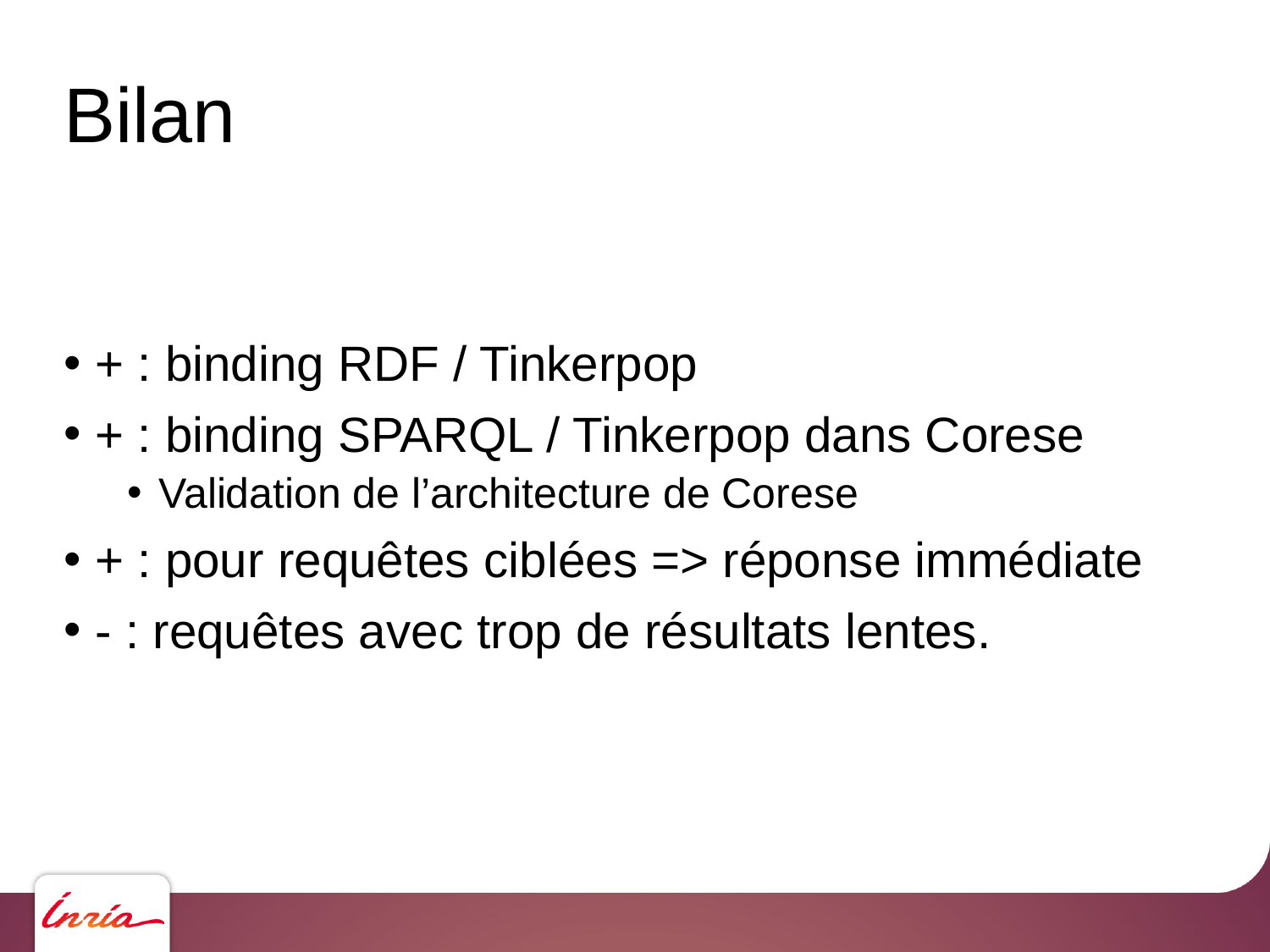

# Bilan
+ : binding RDF / Tinkerpop
+ : binding SPARQL / Tinkerpop dans Corese
Validation de l’architecture de Corese
+ : pour requêtes ciblées => réponse immédiate
- : requêtes avec trop de résultats lentes.